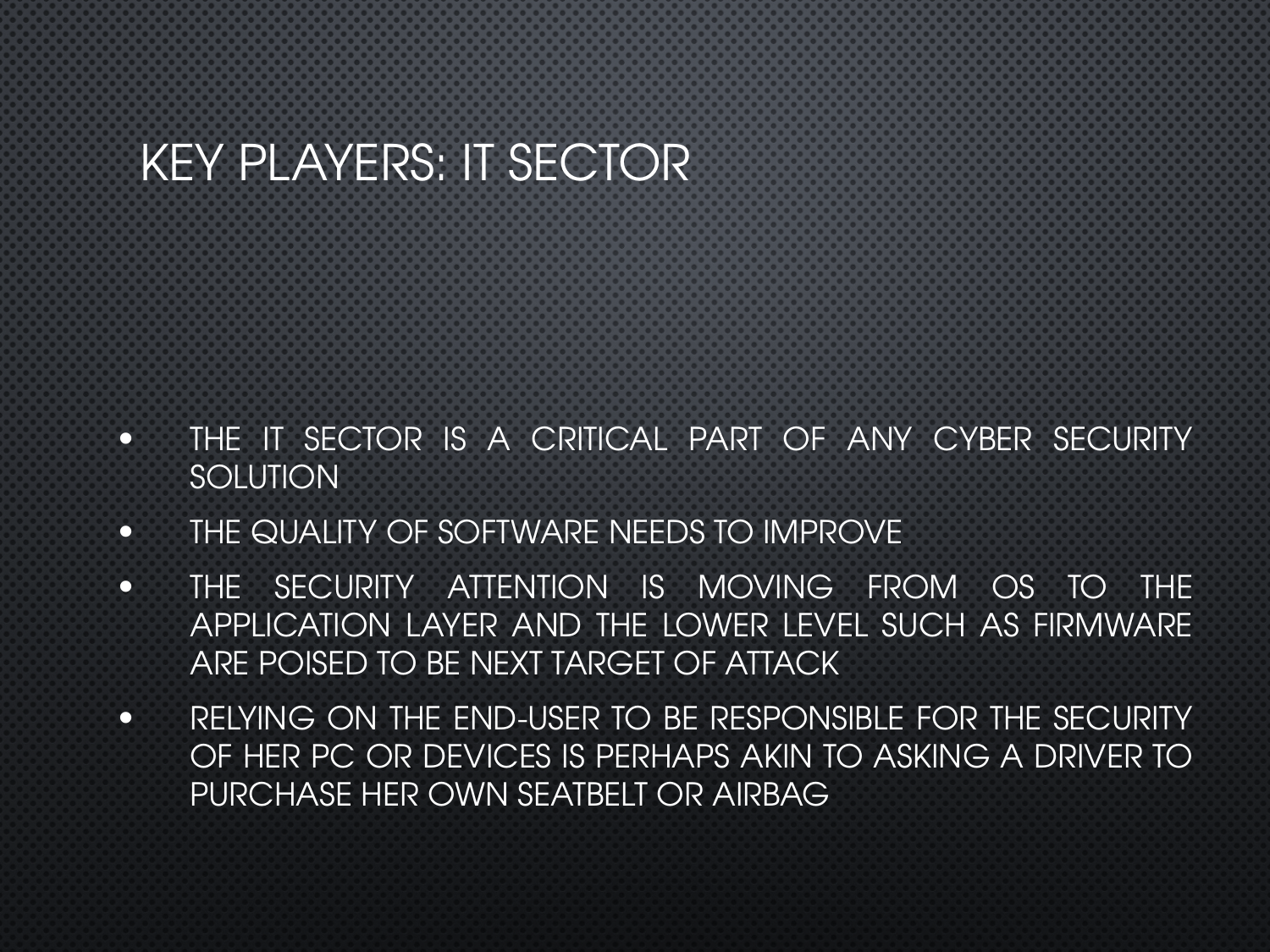

# Key Players: IT sector
The IT sector is a critical part of any cyber security solution
The quality of software needs to improve
The security attention is moving from OS to the application layer and the lower level such as firmware are poised to be next target of attack
Relying on the end-user to be responsible for the security of her PC or devices is perhaps akin to asking a driver to purchase her own seatbelt or airbag